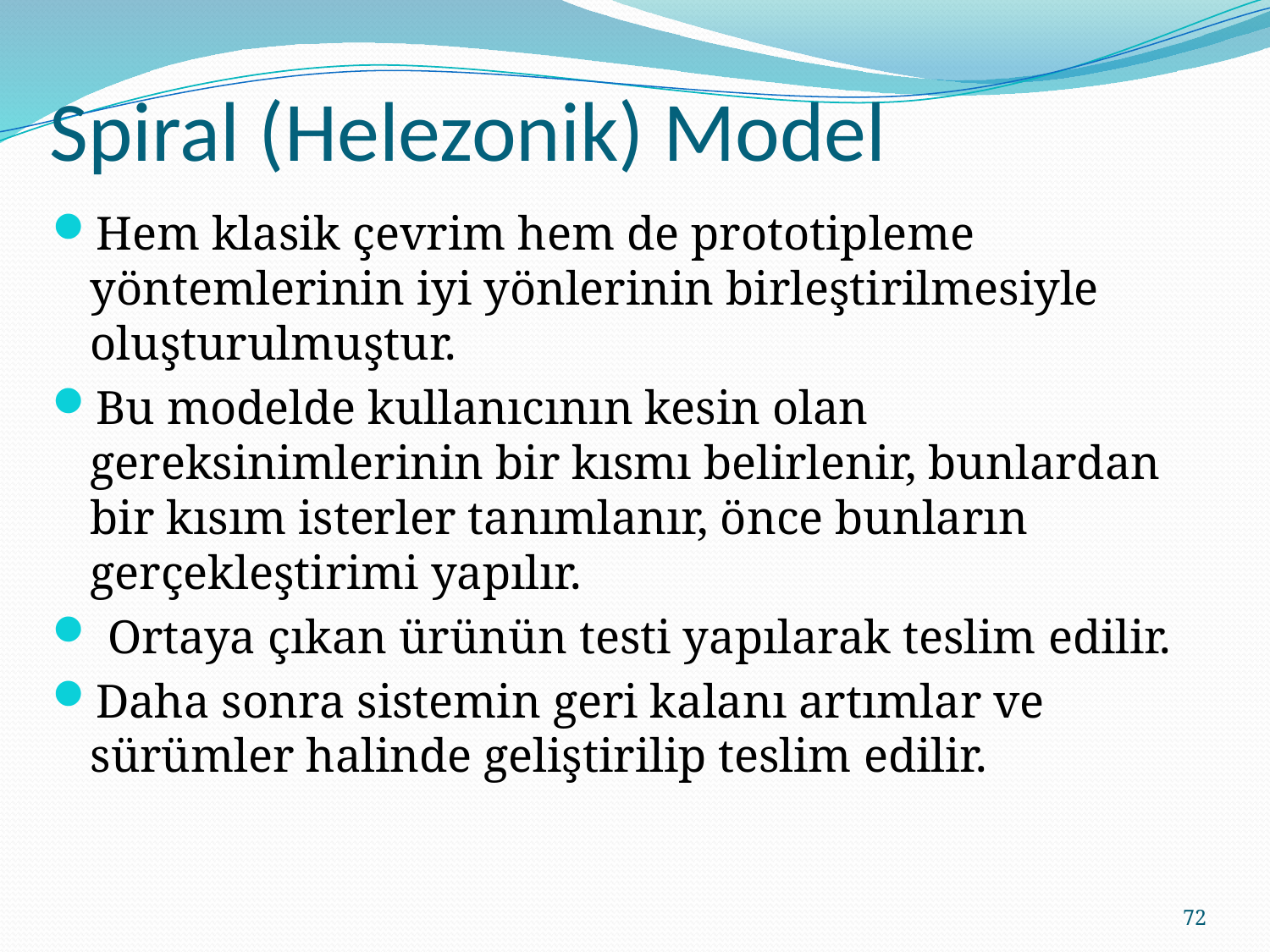

# Spiral (Helezonik) Model
Hem klasik çevrim hem de prototipleme yöntemlerinin iyi yönlerinin birleştirilmesiyle oluşturulmuştur.
Bu modelde kullanıcının kesin olan gereksinimlerinin bir kısmı belirlenir, bunlardan bir kısım isterler tanımlanır, önce bunların gerçekleştirimi yapılır.
 Ortaya çıkan ürünün testi yapılarak teslim edilir.
Daha sonra sistemin geri kalanı artımlar ve sürümler halinde geliştirilip teslim edilir.

72